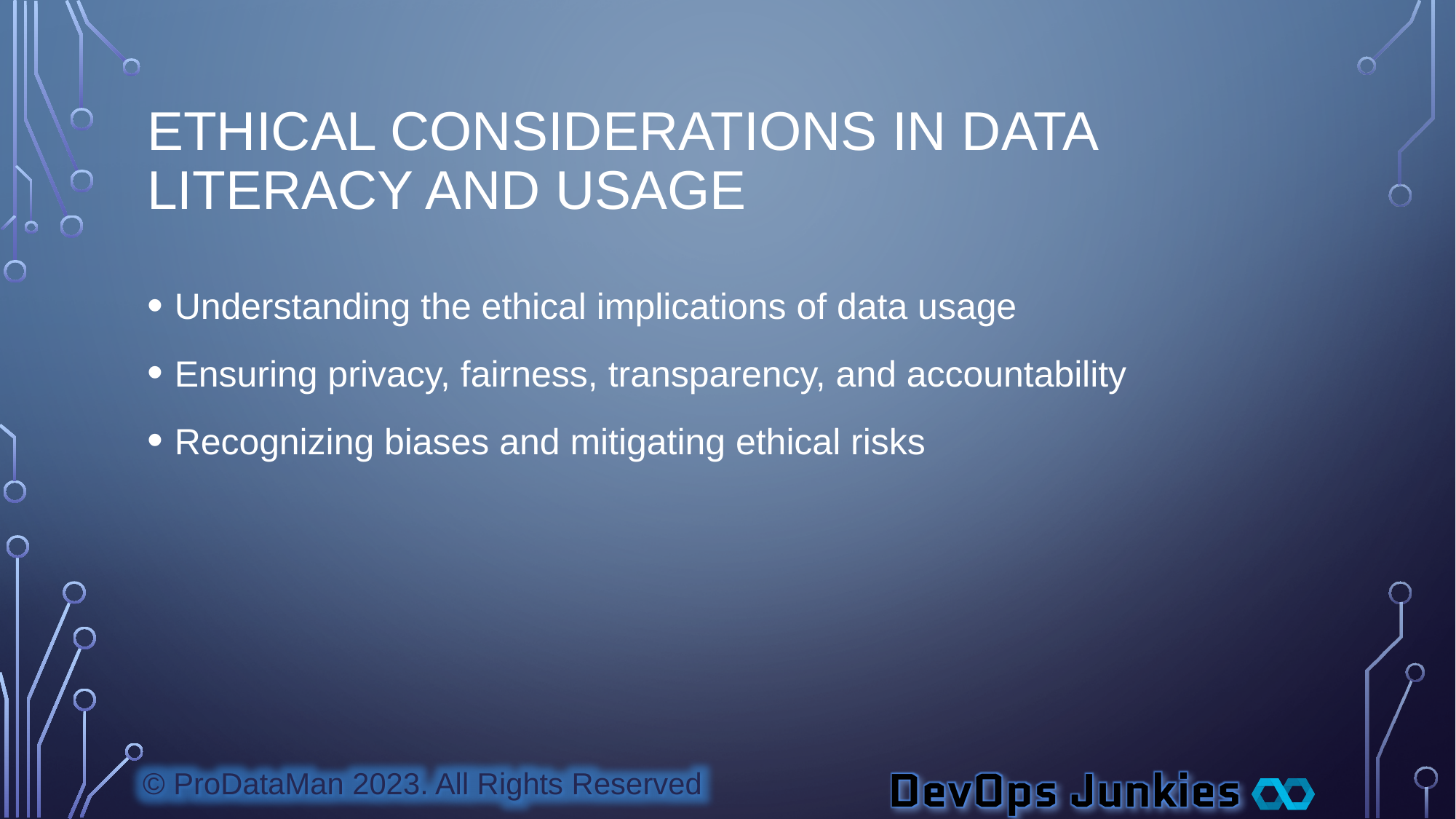

# Ethical Considerations in Data Literacy and Usage
Understanding the ethical implications of data usage
Ensuring privacy, fairness, transparency, and accountability
Recognizing biases and mitigating ethical risks